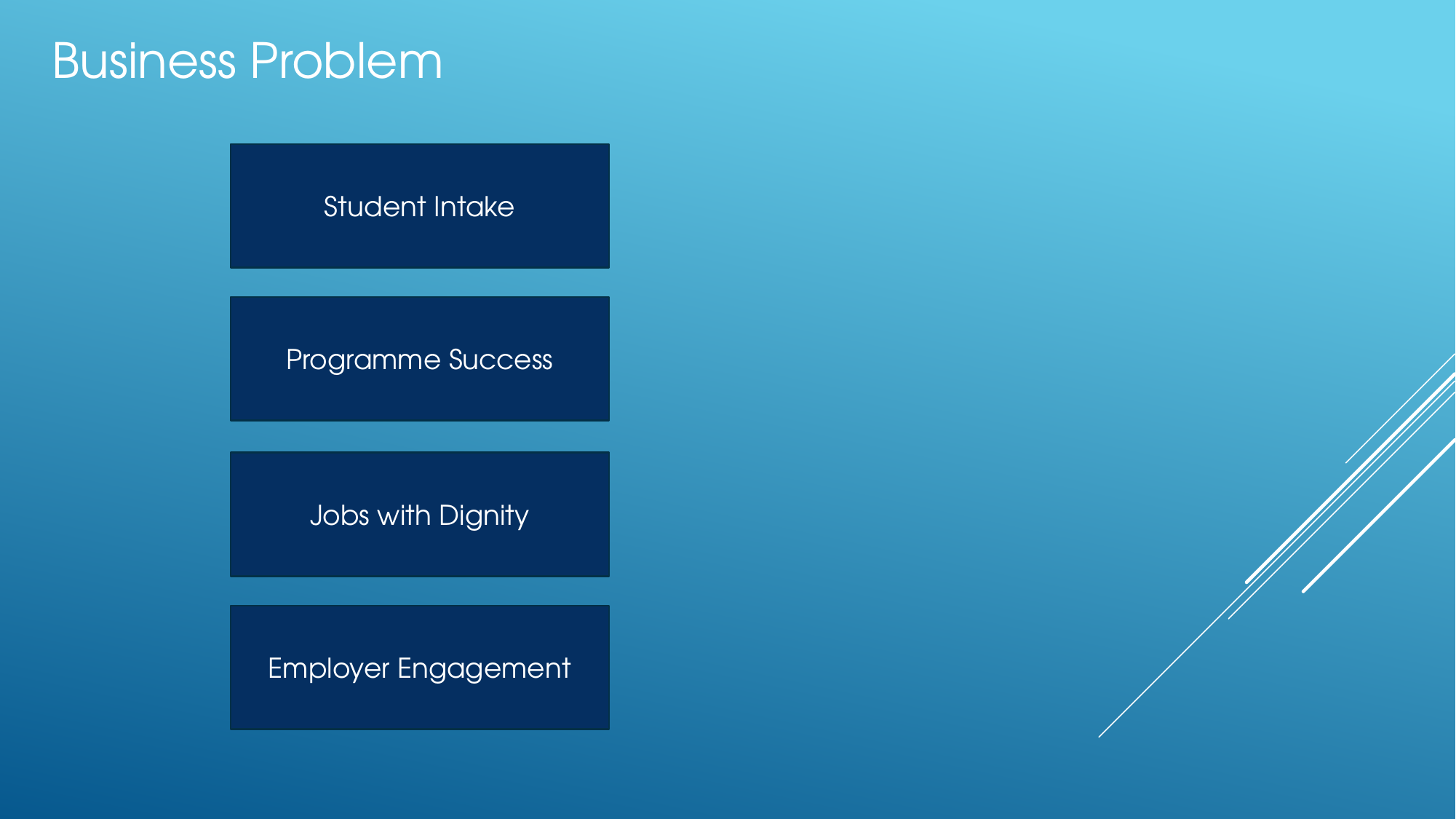

Business Problem
Student Intake
Programme Success
Jobs with Dignity
Employer Engagement